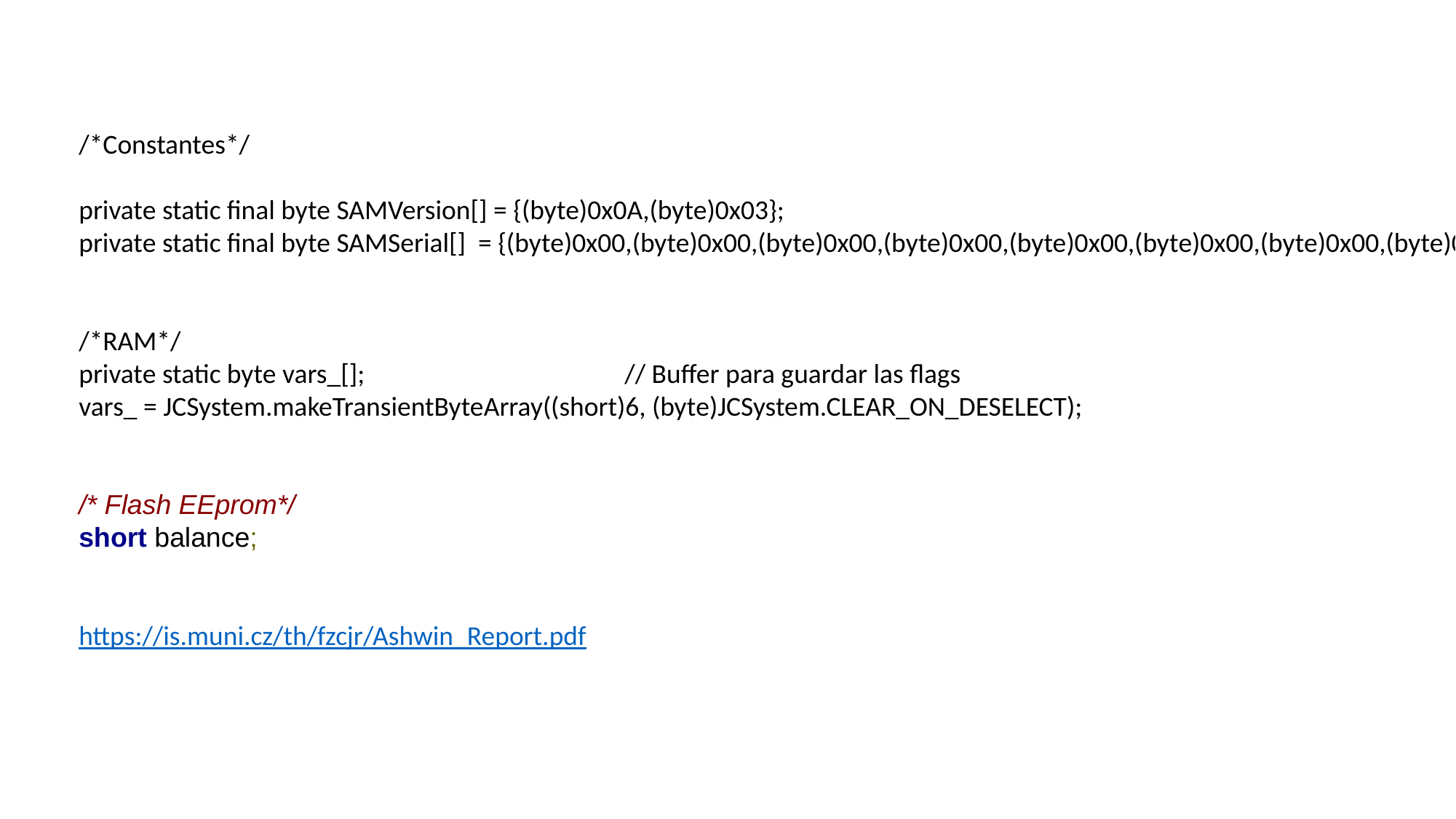

/*Constantes*/

private static final byte SAMVersion[] = {(byte)0x0A,(byte)0x03};
private static final byte SAMSerial[]  = {(byte)0x00,(byte)0x00,(byte)0x00,(byte)0x00,(byte)0x00,(byte)0x00,(byte)0x00,(byte)0x00,(byte)0x00};

/*RAM*/
private static byte vars_[];			// Buffer para guardar las flags
vars_ = JCSystem.makeTransientByteArray((short)6, (byte)JCSystem.CLEAR_ON_DESELECT);

/* Flash EEprom*/
short balance;

https://is.muni.cz/th/fzcjr/Ashwin_Report.pdf